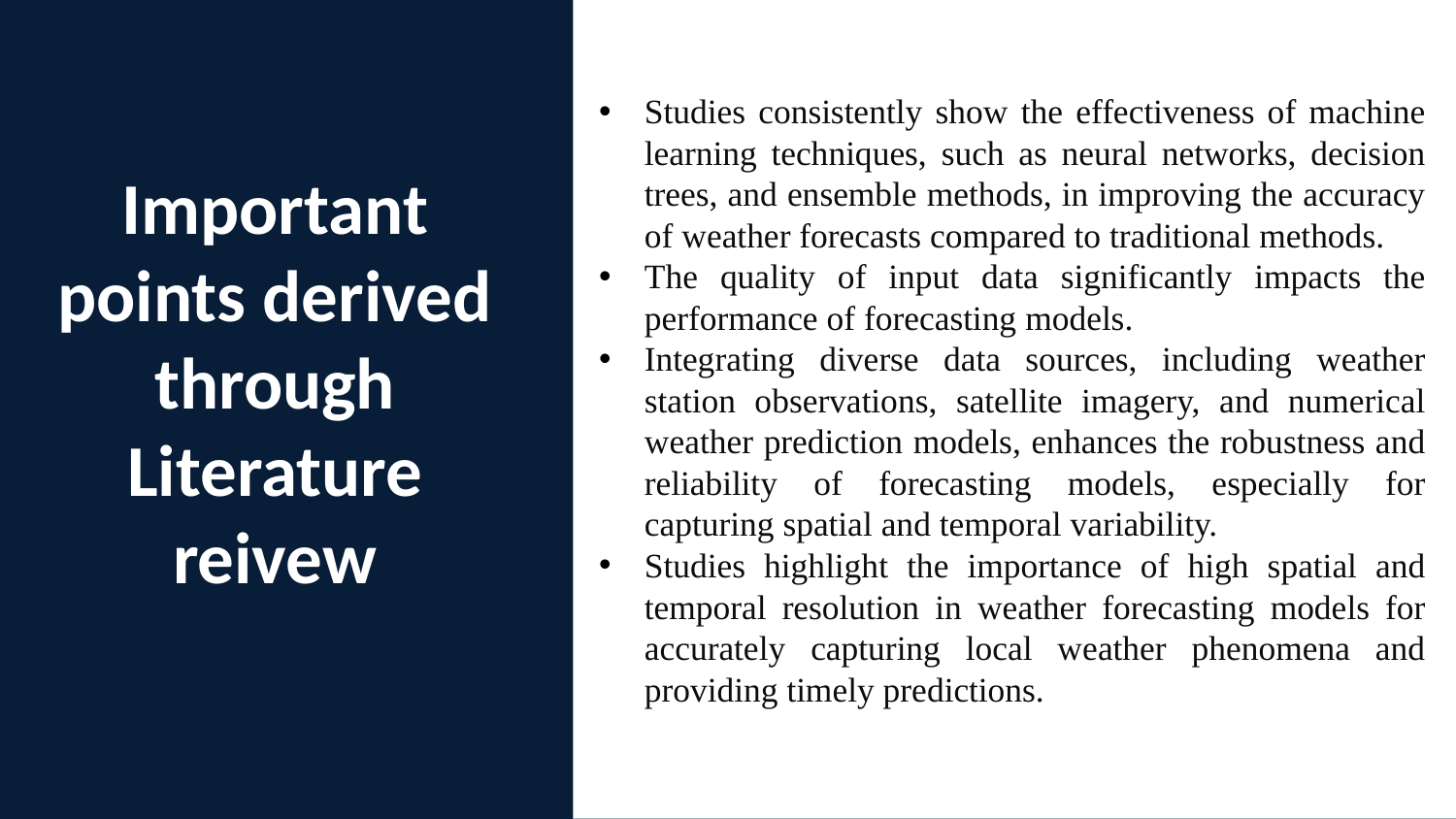

Studies consistently show the effectiveness of machine learning techniques, such as neural networks, decision trees, and ensemble methods, in improving the accuracy of weather forecasts compared to traditional methods.
The quality of input data significantly impacts the performance of forecasting models.
Integrating diverse data sources, including weather station observations, satellite imagery, and numerical weather prediction models, enhances the robustness and reliability of forecasting models, especially for capturing spatial and temporal variability.
Studies highlight the importance of high spatial and temporal resolution in weather forecasting models for accurately capturing local weather phenomena and providing timely predictions.

# Important points derived through Literature reivew